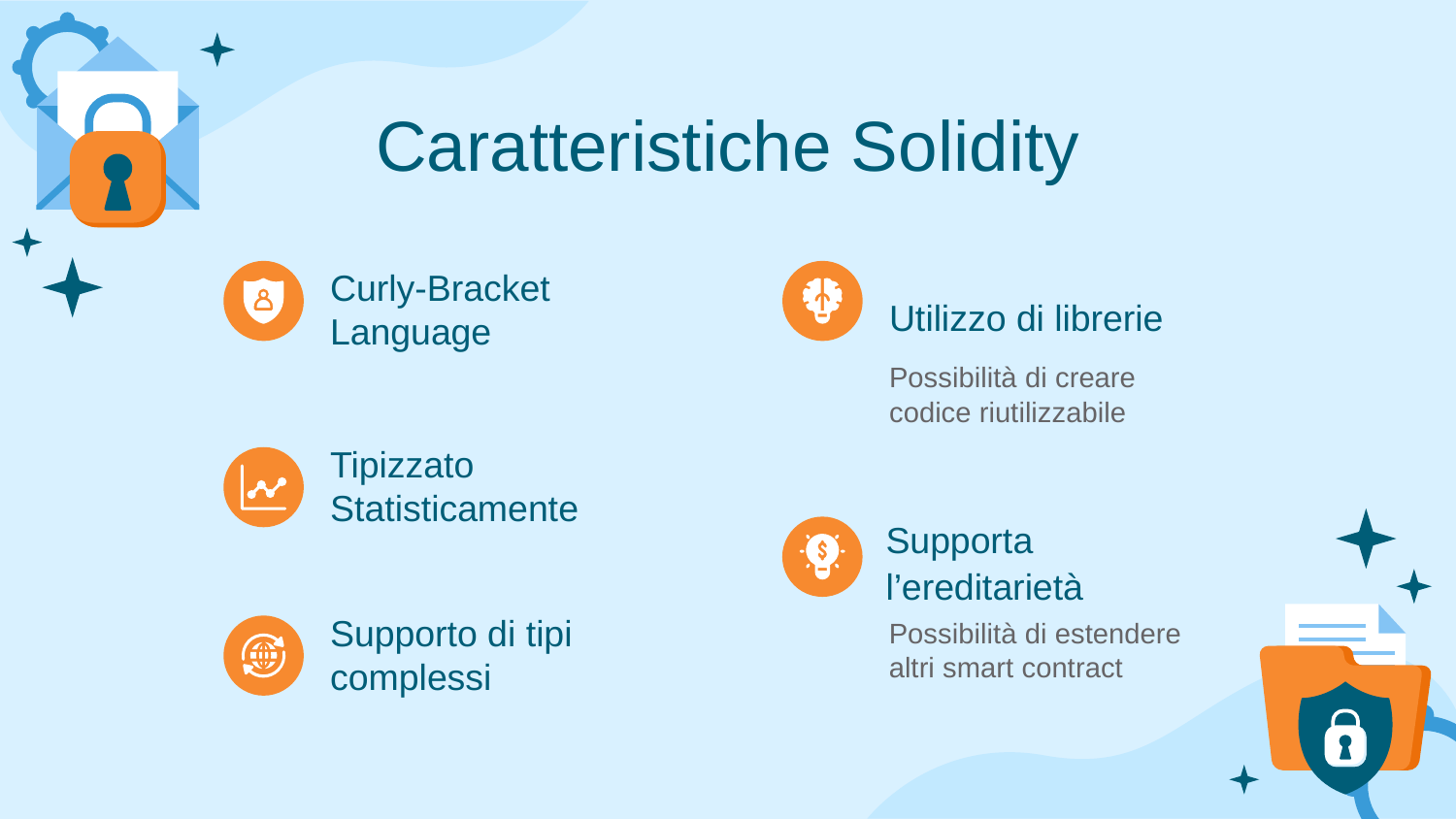

Caratteristiche Solidity

Utilizzo di librerie

# Curly-Bracket Language
Possibilità di creare codice riutilizzabile

Tipizzato Statisticamente

Supporta l’ereditarietà

Possibilità di estendere altri smart contract

Supporto di tipi complessi